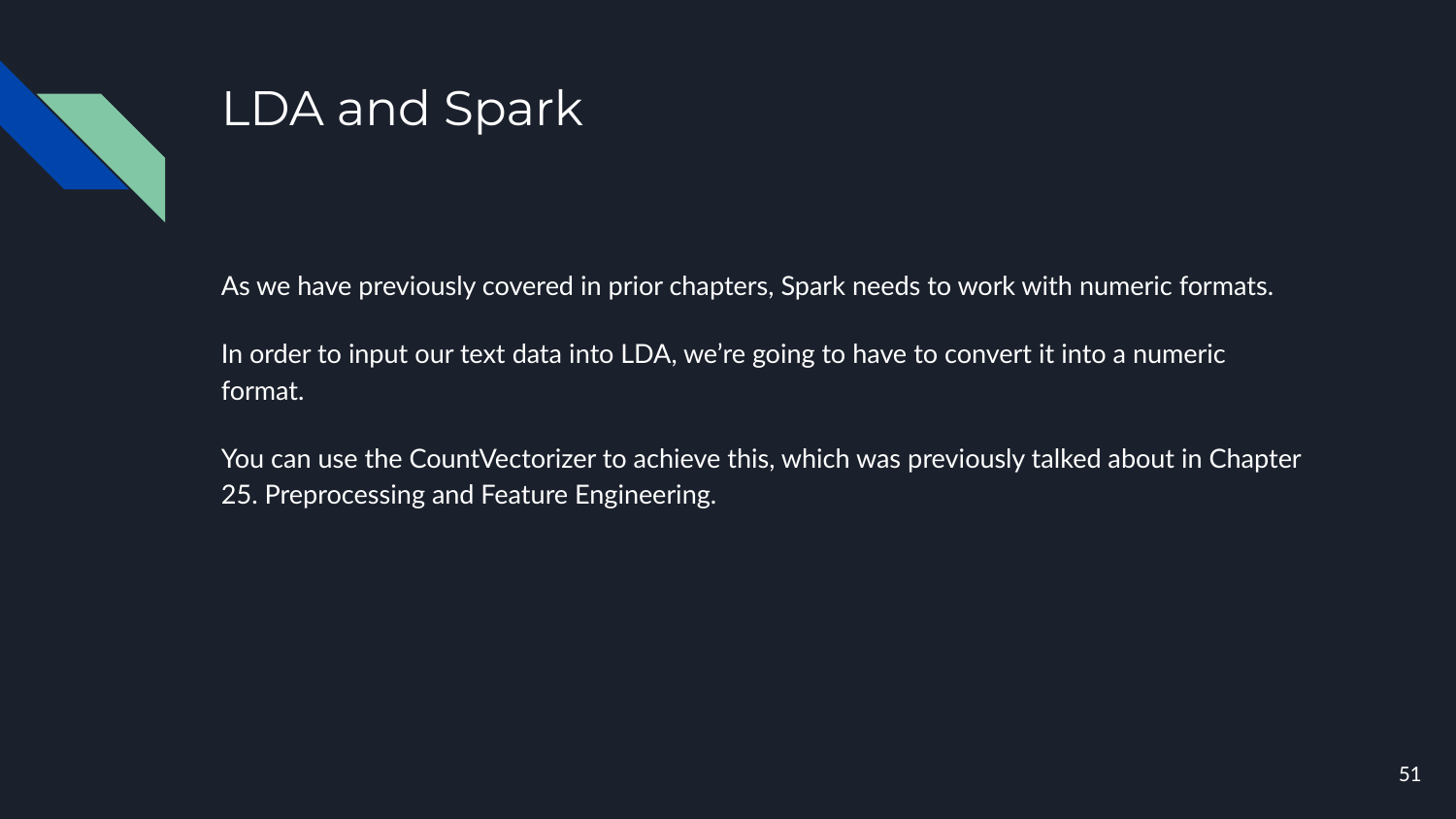

# LDA and Spark
As we have previously covered in prior chapters, Spark needs to work with numeric formats.
In order to input our text data into LDA, we’re going to have to convert it into a numeric format.
You can use the CountVectorizer to achieve this, which was previously talked about in Chapter 25. Preprocessing and Feature Engineering.

51